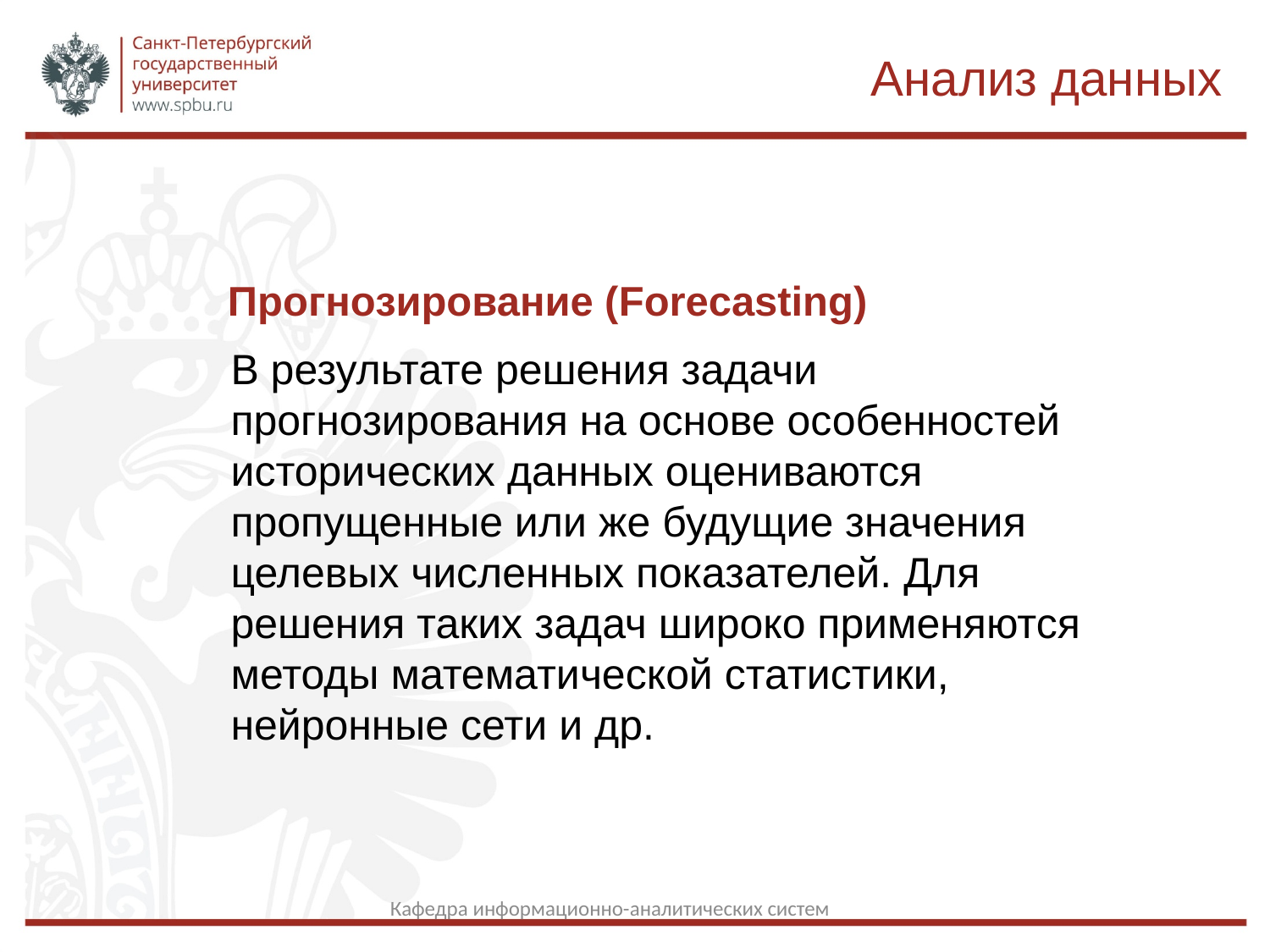

Анализ данных

Прогнозирование (Forecasting)

В результате решения задачи прогнозирования на основе особенностей исторических данных оцениваются пропущенные или же будущие значения целевых численных показателей. Для решения таких задач широко применяются методы математической статистики, нейронные сети и др.

Кафедра информационно-аналитических систем